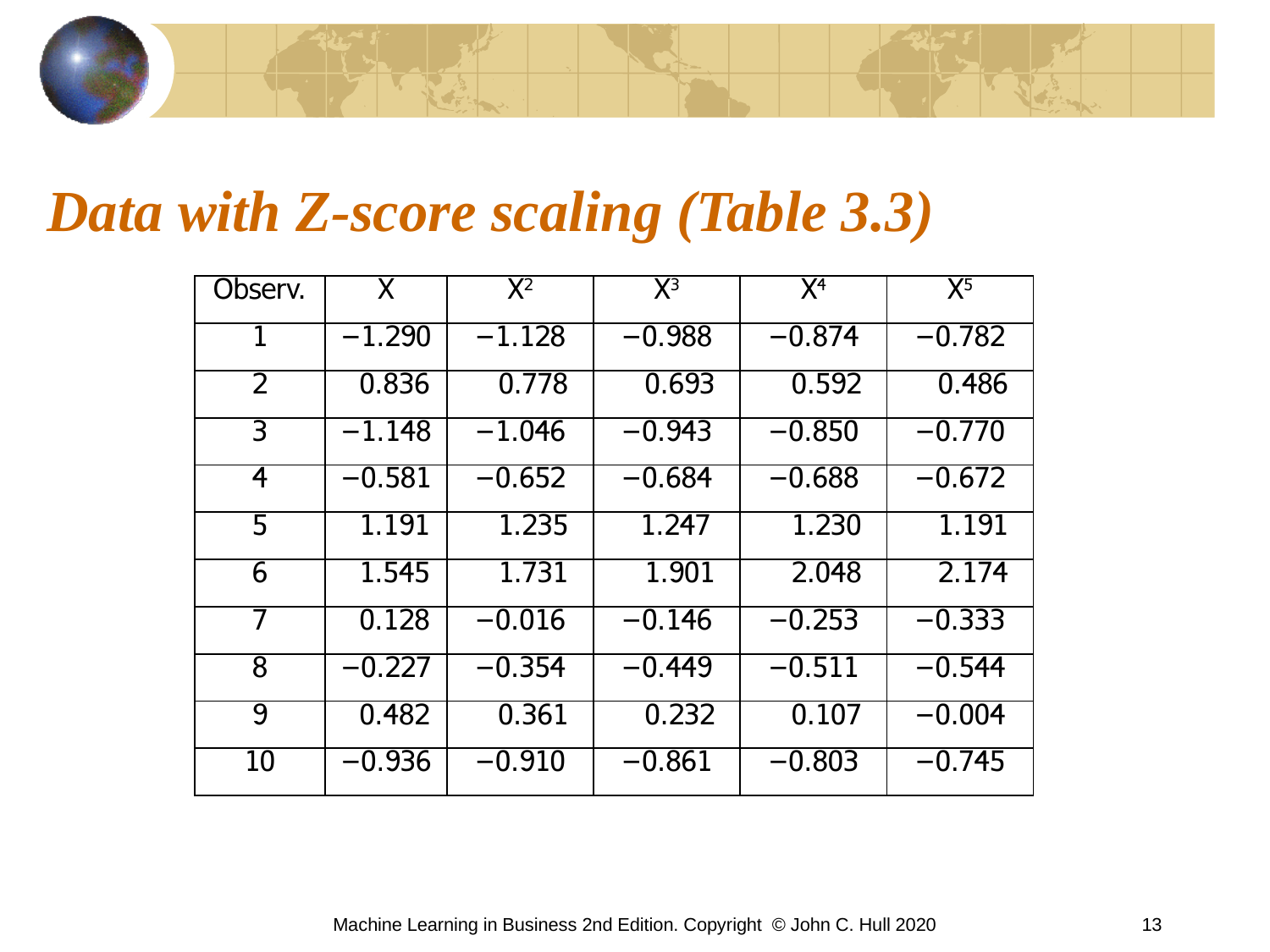

# Data with Z-score scaling (Table 3.3)
| Observ. | X | X2 | X3 | X4 | X5 |
| --- | --- | --- | --- | --- | --- |
| 1 | −1.290 | −1.128 | −0.988 | −0.874 | −0.782 |
| 2 | 0.836 | 0.778 | 0.693 | 0.592 | 0.486 |
| 3 | −1.148 | −1.046 | −0.943 | −0.850 | −0.770 |
| 4 | −0.581 | −0.652 | −0.684 | −0.688 | −0.672 |
| 5 | 1.191 | 1.235 | 1.247 | 1.230 | 1.191 |
| 6 | 1.545 | 1.731 | 1.901 | 2.048 | 2.174 |
| 7 | 0.128 | −0.016 | −0.146 | −0.253 | −0.333 |
| 8 | −0.227 | −0.354 | −0.449 | −0.511 | −0.544 |
| 9 | 0.482 | 0.361 | 0.232 | 0.107 | −0.004 |
| 10 | −0.936 | −0.910 | −0.861 | −0.803 | −0.745 |
Machine Learning in Business 2nd Edition. Copyright  © John C. Hull 2020
13